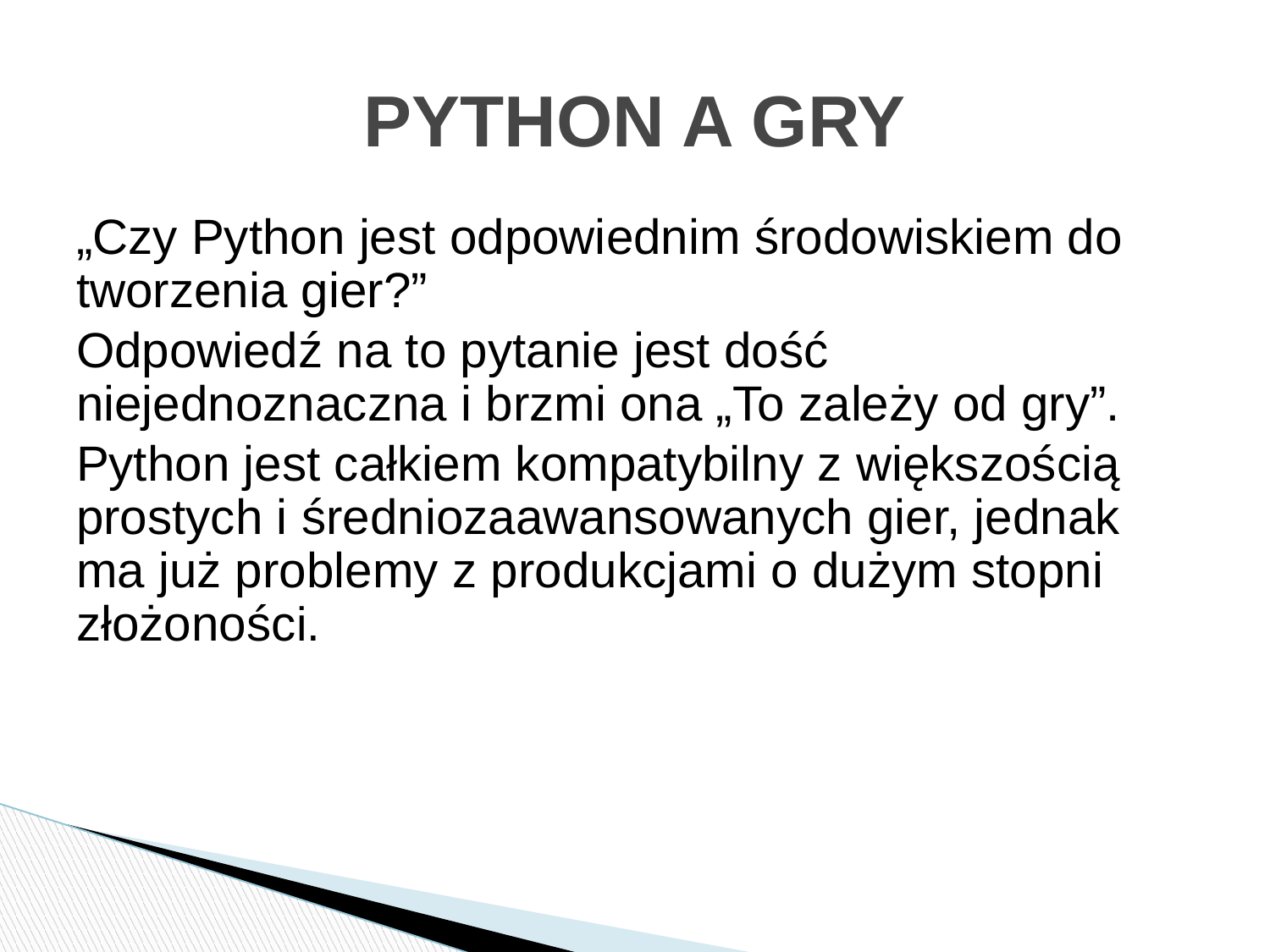

# PYTHON A GRY
„Czy Python jest odpowiednim środowiskiem do tworzenia gier?”
Odpowiedź na to pytanie jest dość niejednoznaczna i brzmi ona „To zależy od gry”.
Python jest całkiem kompatybilny z większością prostych i średniozaawansowanych gier, jednak ma już problemy z produkcjami o dużym stopni złożoności.